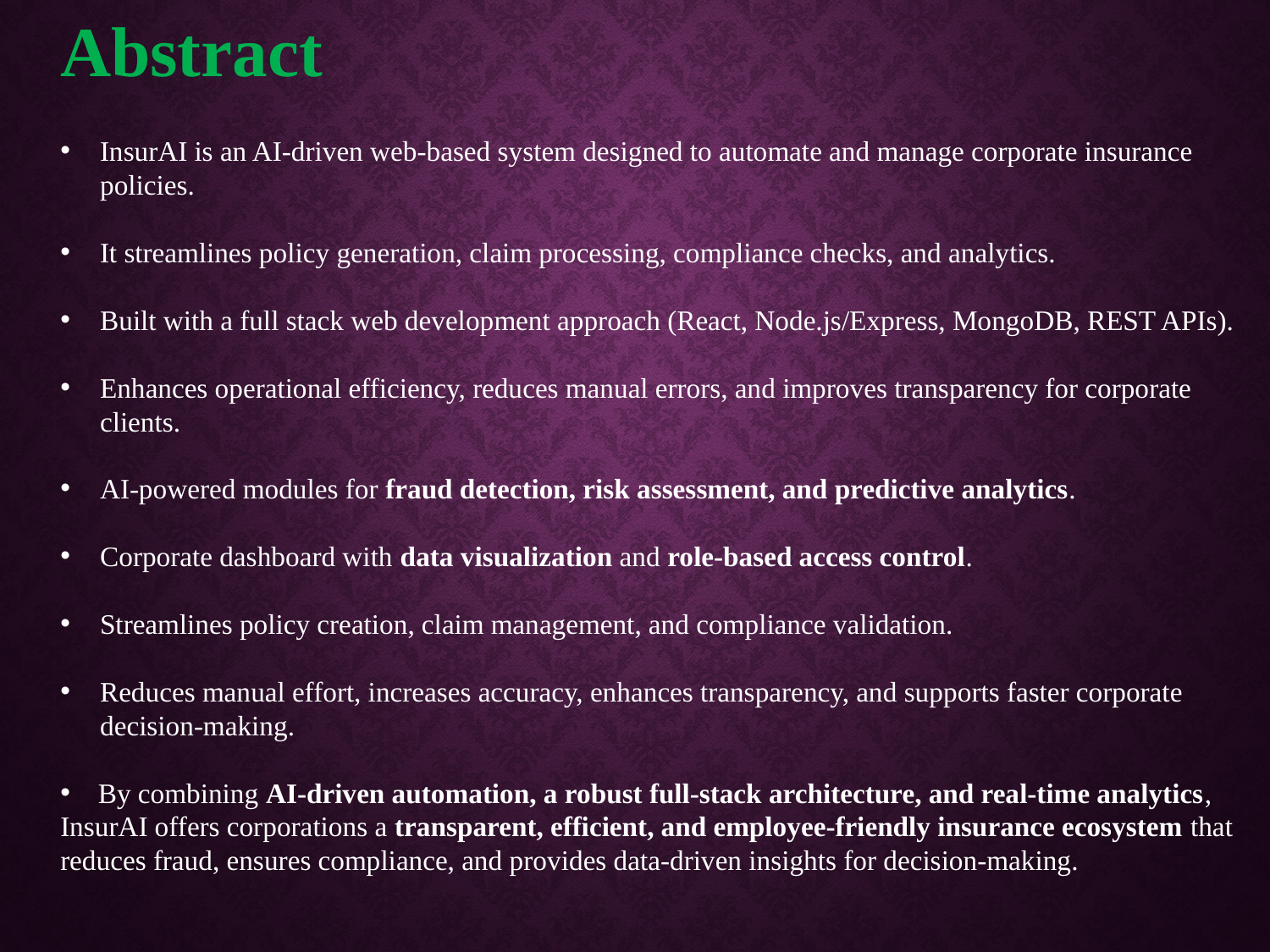

Abstract

InsurAI is an AI-driven web-based system designed to automate and manage corporate insurance policies.

It streamlines policy generation, claim processing, compliance checks, and analytics.

Built with a full stack web development approach (React, Node.js/Express, MongoDB, REST APIs).

Enhances operational efficiency, reduces manual errors, and improves transparency for corporate clients.

AI-powered modules for fraud detection, risk assessment, and predictive analytics.

Corporate dashboard with data visualization and role-based access control.

Streamlines policy creation, claim management, and compliance validation.

Reduces manual effort, increases accuracy, enhances transparency, and supports faster corporate decision-making.

    By combining AI-driven automation, a robust full-stack architecture, and real-time analytics, InsurAI offers corporations a transparent, efficient, and employee-friendly insurance ecosystem that reduces fraud, ensures compliance, and provides data-driven insights for decision-making.